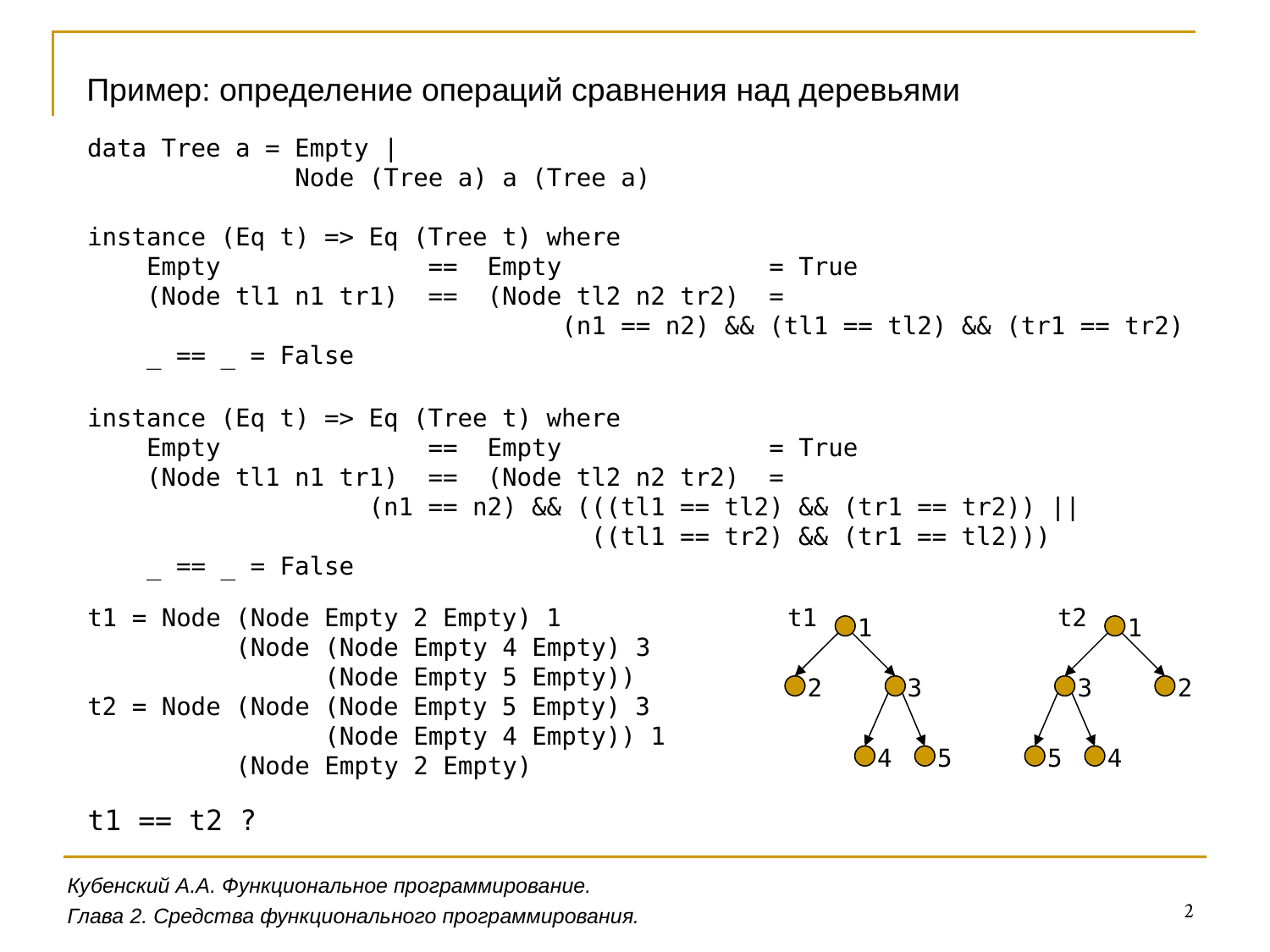

Пример: определение операций сравнения над деревьями
data Tree a = Empty |
              Node (Tree a) a (Tree a)

instance (Eq t) => Eq (Tree t) where
    Empty              ==  Empty              = True
    (Node tl1 n1 tr1)  ==  (Node tl2 n2 tr2)  =
                                (n1 == n2) && (tl1 == tl2) && (tr1 == tr2)
    _ == _ = False
instance (Eq t) => Eq (Tree t) where
    Empty              ==  Empty              = True
    (Node tl1 n1 tr1)  ==  (Node tl2 n2 tr2)  =
                   (n1 == n2) && (((tl1 == tl2) && (tr1 == tr2)) ||
                                  ((tl1 == tr2) && (tr1 == tl2)))
    _ == _ = False
t1 = Node (Node Empty 2 Empty) 1
          (Node (Node Empty 4 Empty) 3
                (Node Empty 5 Empty))
t2 = Node (Node (Node Empty 5 Empty) 3
                (Node Empty 4 Empty)) 1
          (Node Empty 2 Empty)
t1
t2
1
1

2
3
3
2

4
5
5
4

t1 == t2 ?
Кубенский А.А. Функциональное программирование.
2
Глава 2. Средства функционального программирования.